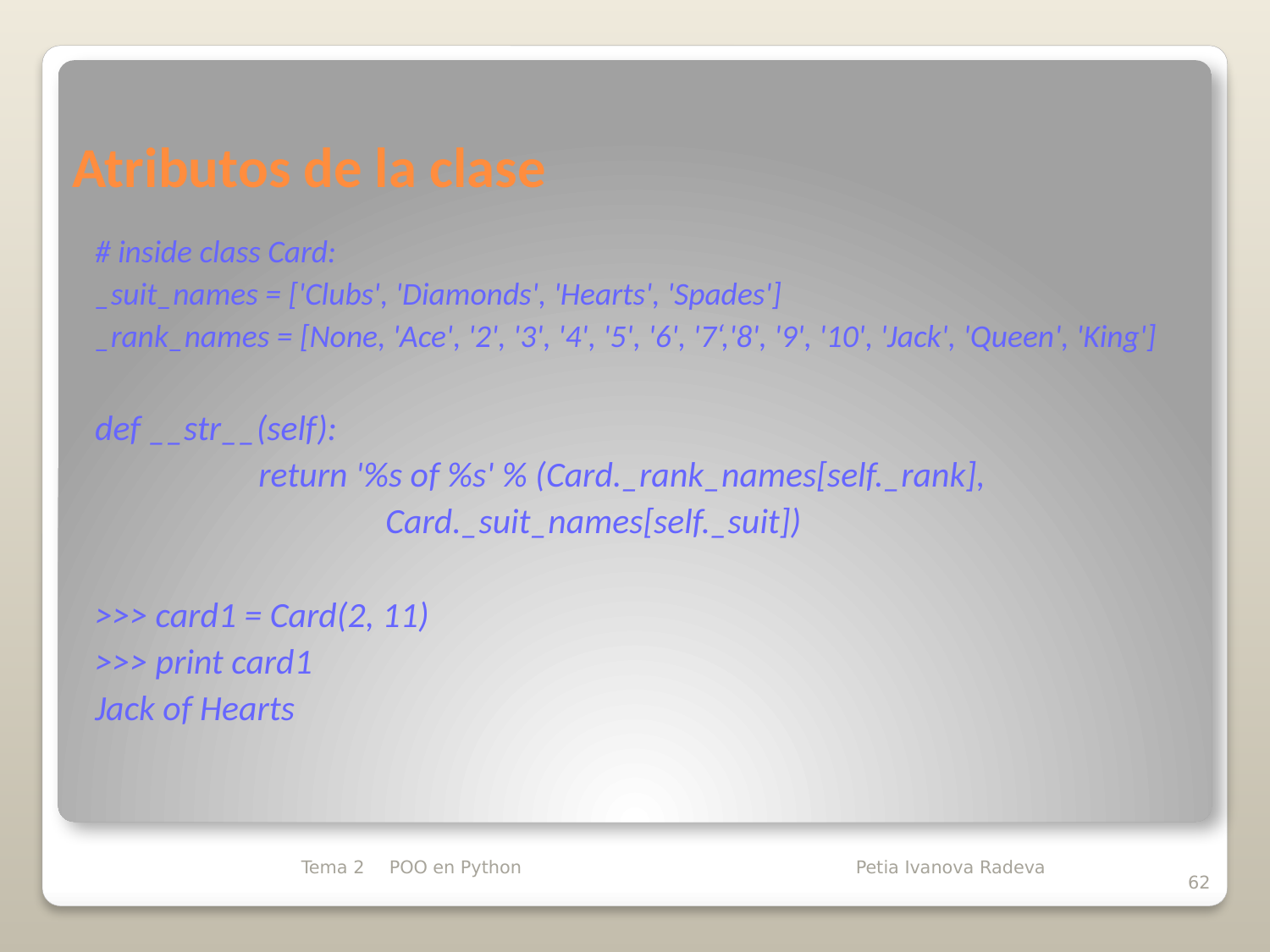

# Atributos de la clase
# inside class Card:
_suit_names = ['Clubs', 'Diamonds', 'Hearts', 'Spades']
_rank_names = [None, 'Ace', '2', '3', '4', '5', '6', '7‘,'8', '9', '10', 'Jack', 'Queen', 'King']

def __str__(self):
		return '%s of %s' % (Card._rank_names[self._rank],
			Card._suit_names[self._suit])

>>> card1 = Card(2, 11)
>>> print card1
Jack of Hearts
Tema 2
POO en Python
62